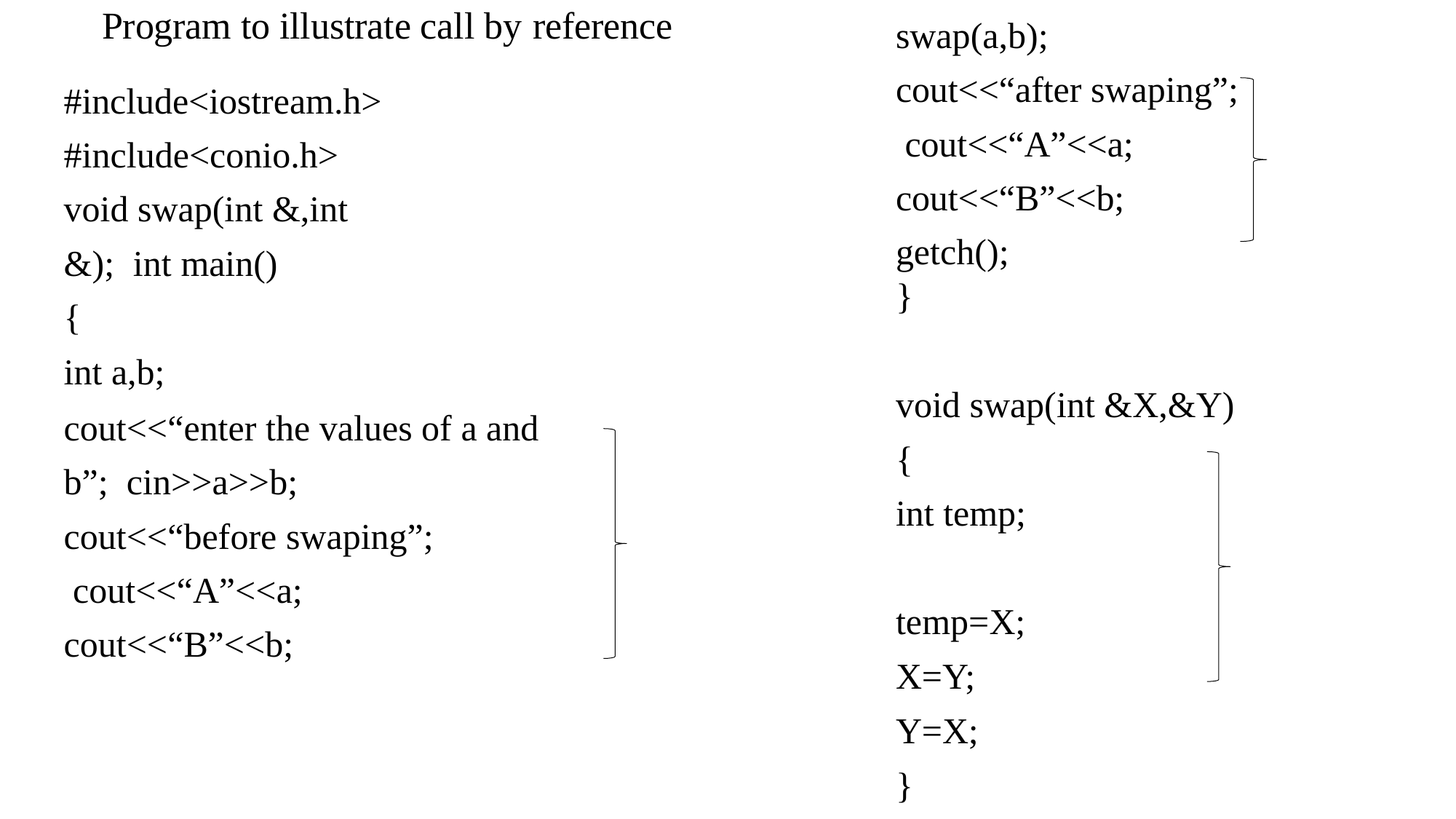

Program to illustrate call by reference
#include<iostream.h>  #include<conio.h>  void swap(int &,int &);  int main()
{
int a,b;
# swap(a,b);  cout<<“after swaping”;  cout<<“A”<<a;  cout<<“B”<<b;  getch();

}
void swap(int &X,&Y)
{
int temp;  temp=X;
X=Y;
Y=X;
}
cout<<“enter the values of a and b”;  cin>>a>>b;
cout<<“before swaping”;  cout<<“A”<<a;  cout<<“B”<<b;